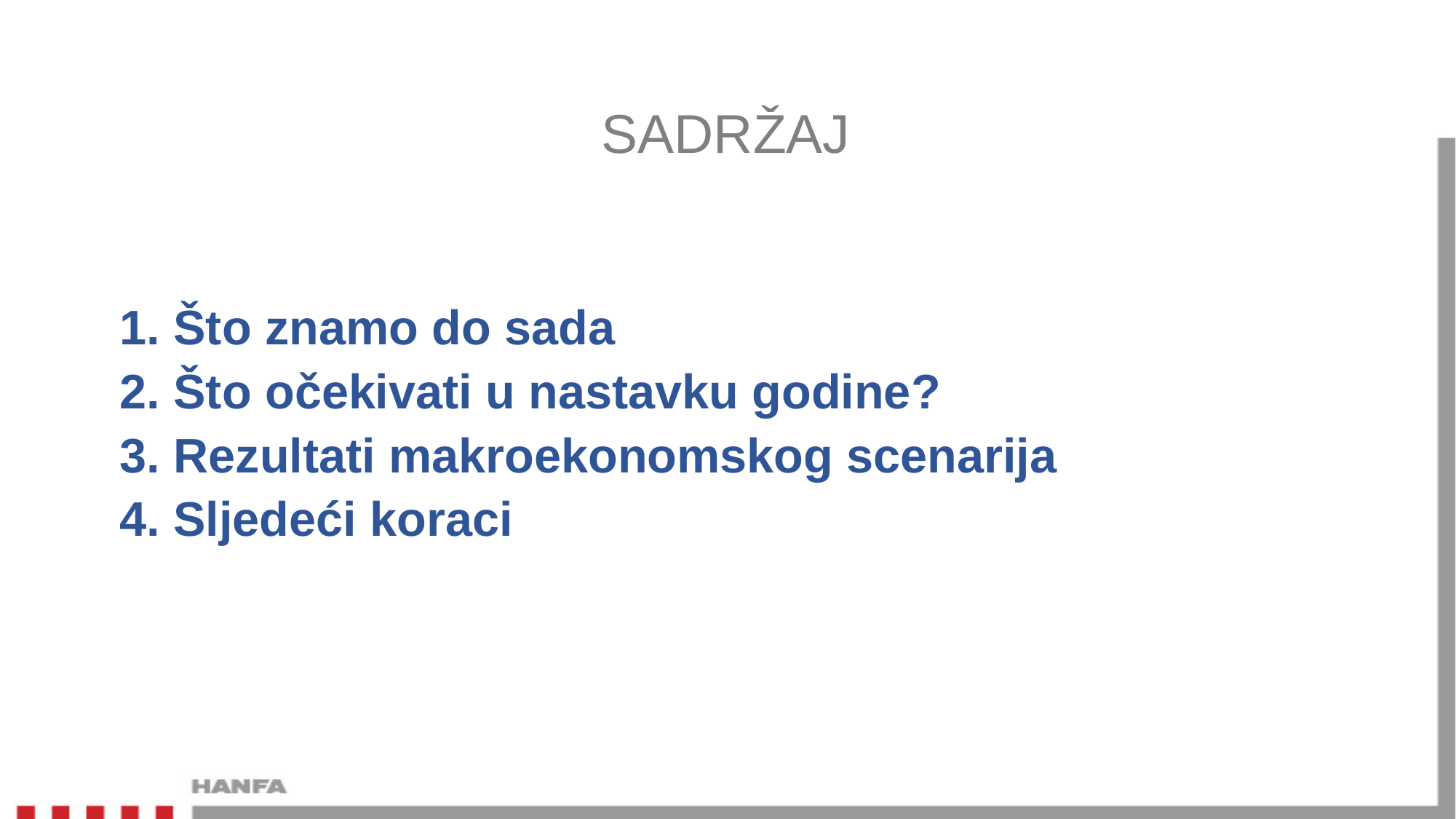

SADRŽAJ
1. Što znamo do sada
2. Što očekivati u nastavku godine?
3. Rezultati makroekonomskog scenarija
4. Sljedeći koraci